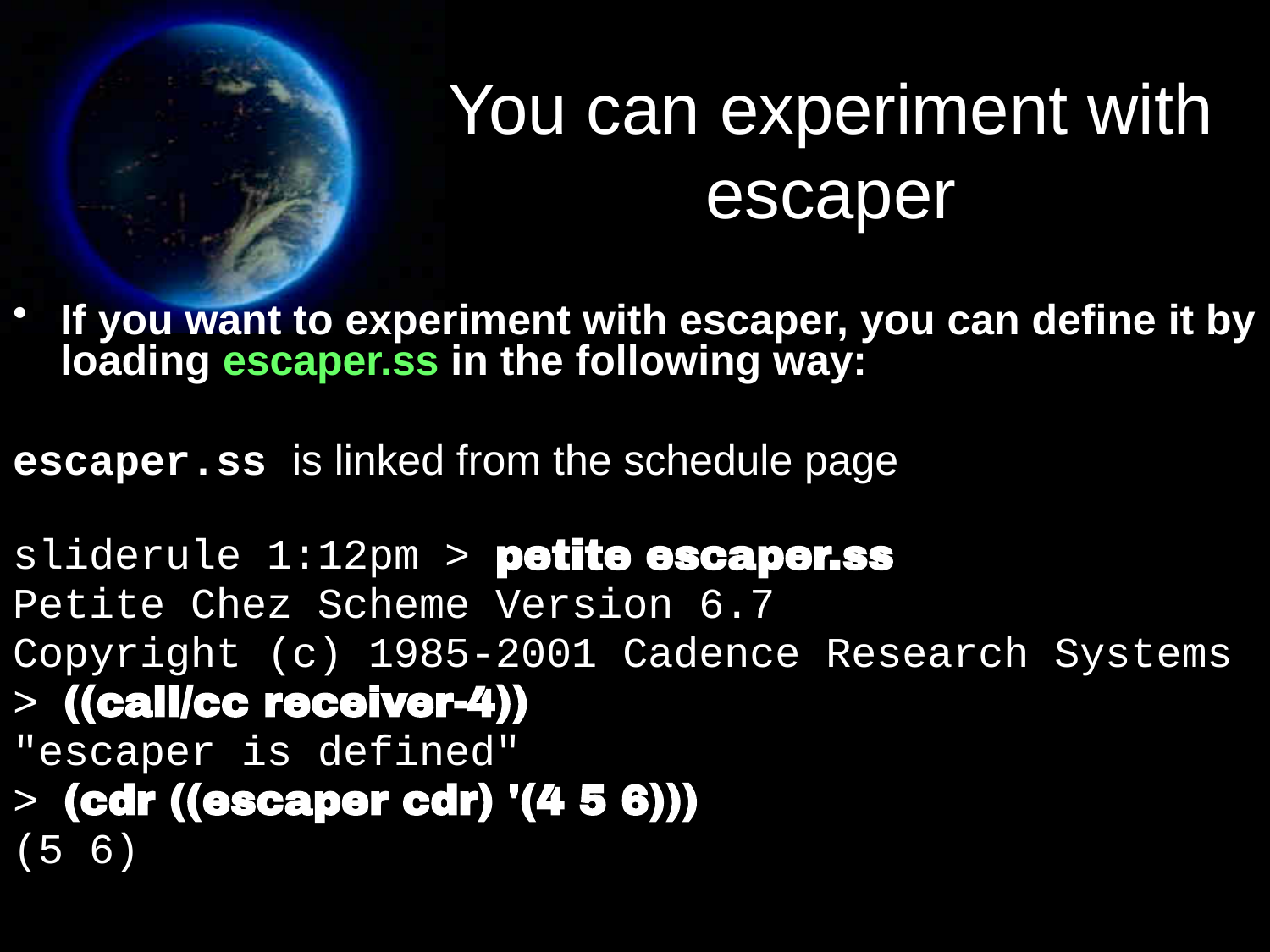

# You can experiment with escaper
If you want to experiment with escaper, you can define it by
loading escaper.ss in the following way:
escaper.ss is linked from the schedule page

sliderule 1:12pm > petite escaper.ss
Petite Chez Scheme Version 6.7
Copyright (c) 1985-2001 Cadence Research Systems
> ((call/cc receiver-4))
"escaper is defined"
> (cdr ((escaper cdr) '(4 5 6)))
(5 6)